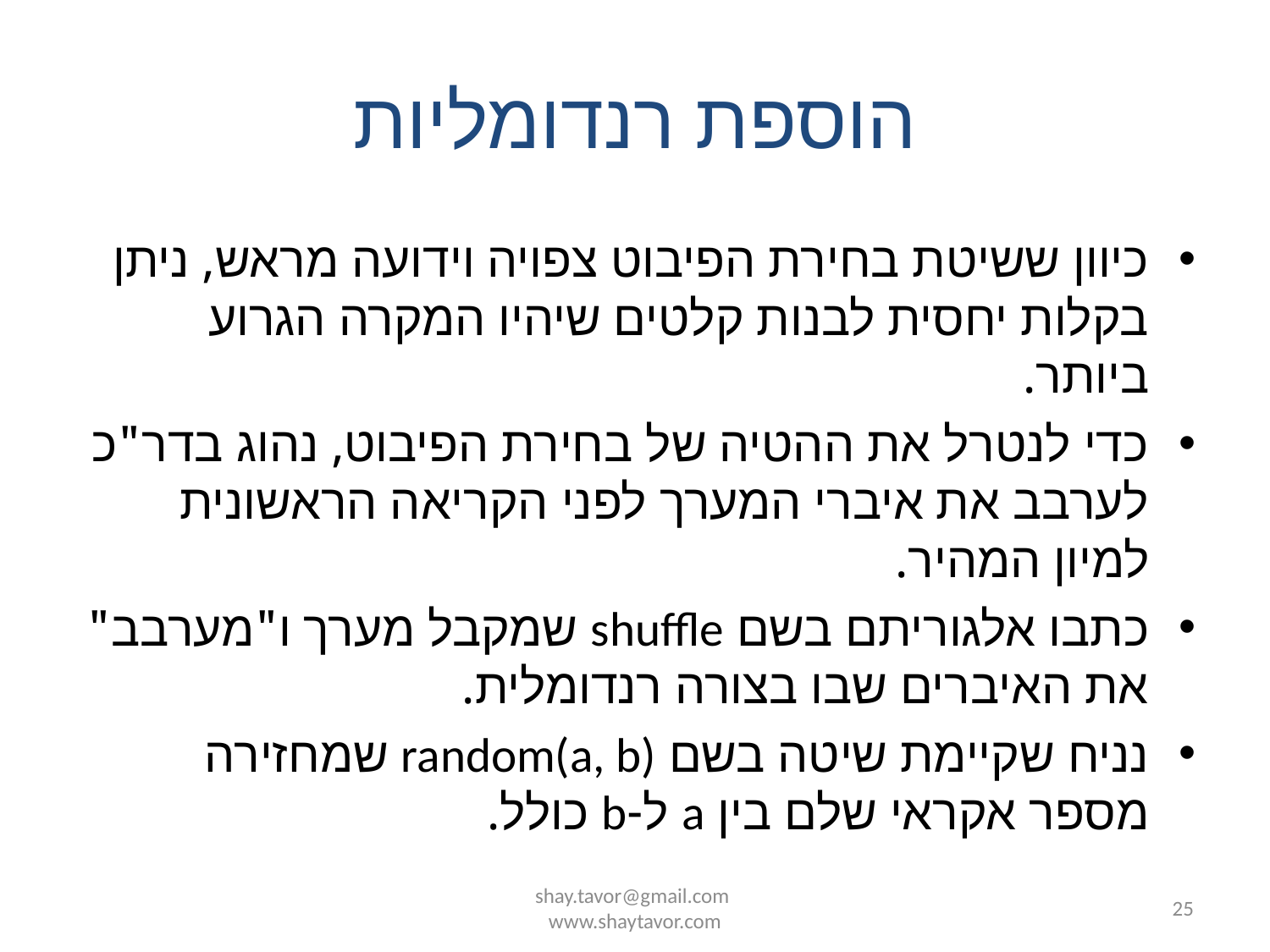

# הוספת רנדומליות
כיוון ששיטת בחירת הפיבוט צפויה וידועה מראש, ניתן בקלות יחסית לבנות קלטים שיהיו המקרה הגרוע ביותר.
כדי לנטרל את ההטיה של בחירת הפיבוט, נהוג בדר"כ לערבב את איברי המערך לפני הקריאה הראשונית למיון המהיר.
כתבו אלגוריתם בשם shuffle שמקבל מערך ו"מערבב" את האיברים שבו בצורה רנדומלית.
נניח שקיימת שיטה בשם random(a, b) שמחזירה מספר אקראי שלם בין a ל-b כולל.
shay.tavor@gmail.com
www.shaytavor.com
25